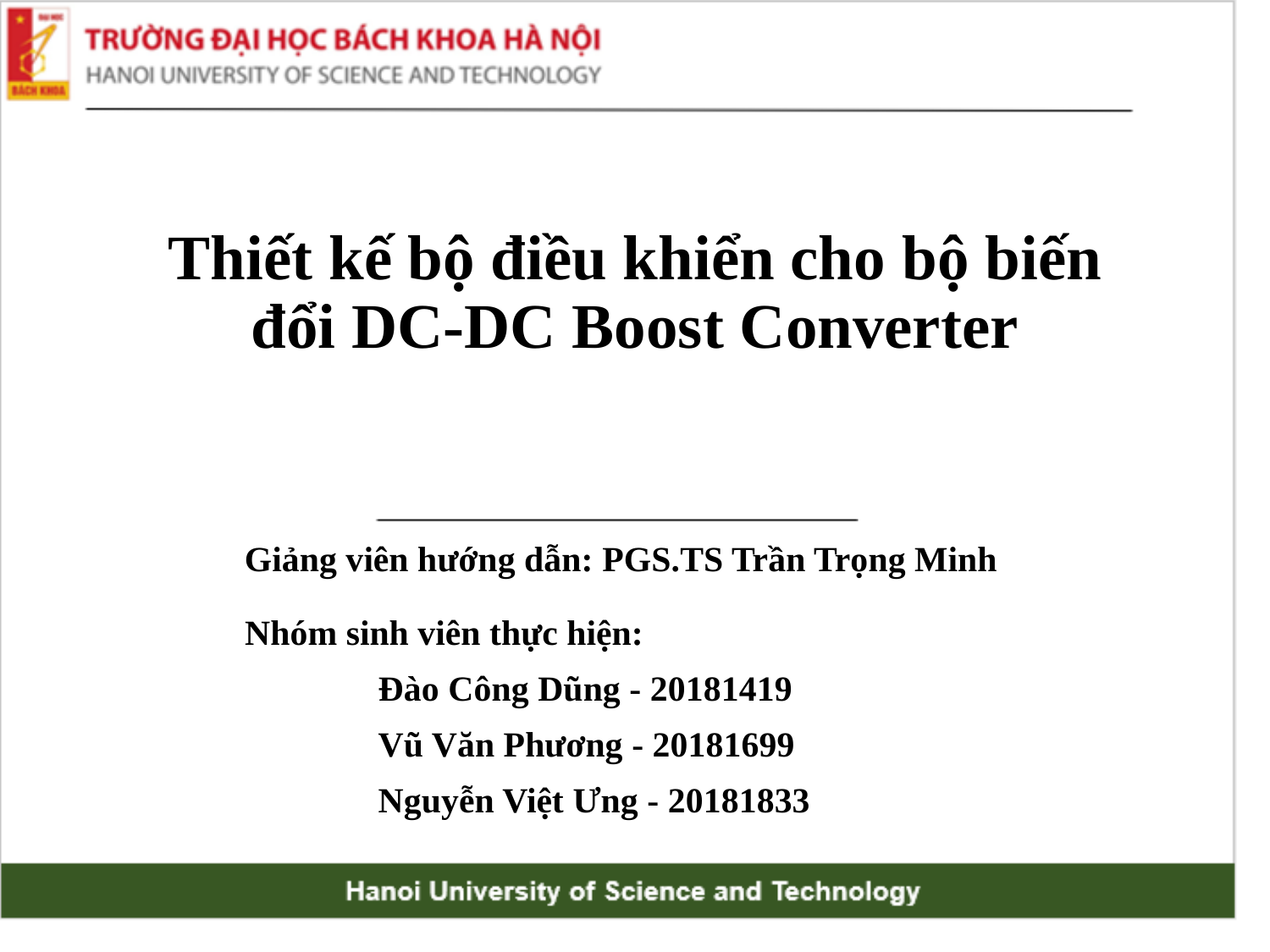

# Thiết kế bộ điều khiển cho bộ biến đổi DC-DC Boost Converter
Giảng viên hướng dẫn: PGS.TS Trần Trọng Minh

Nhóm sinh viên thực hiện:
               Đào Công Dũng - 20181419
               Vũ Văn Phương - 20181699
               Nguyễn Việt Ưng - 20181833